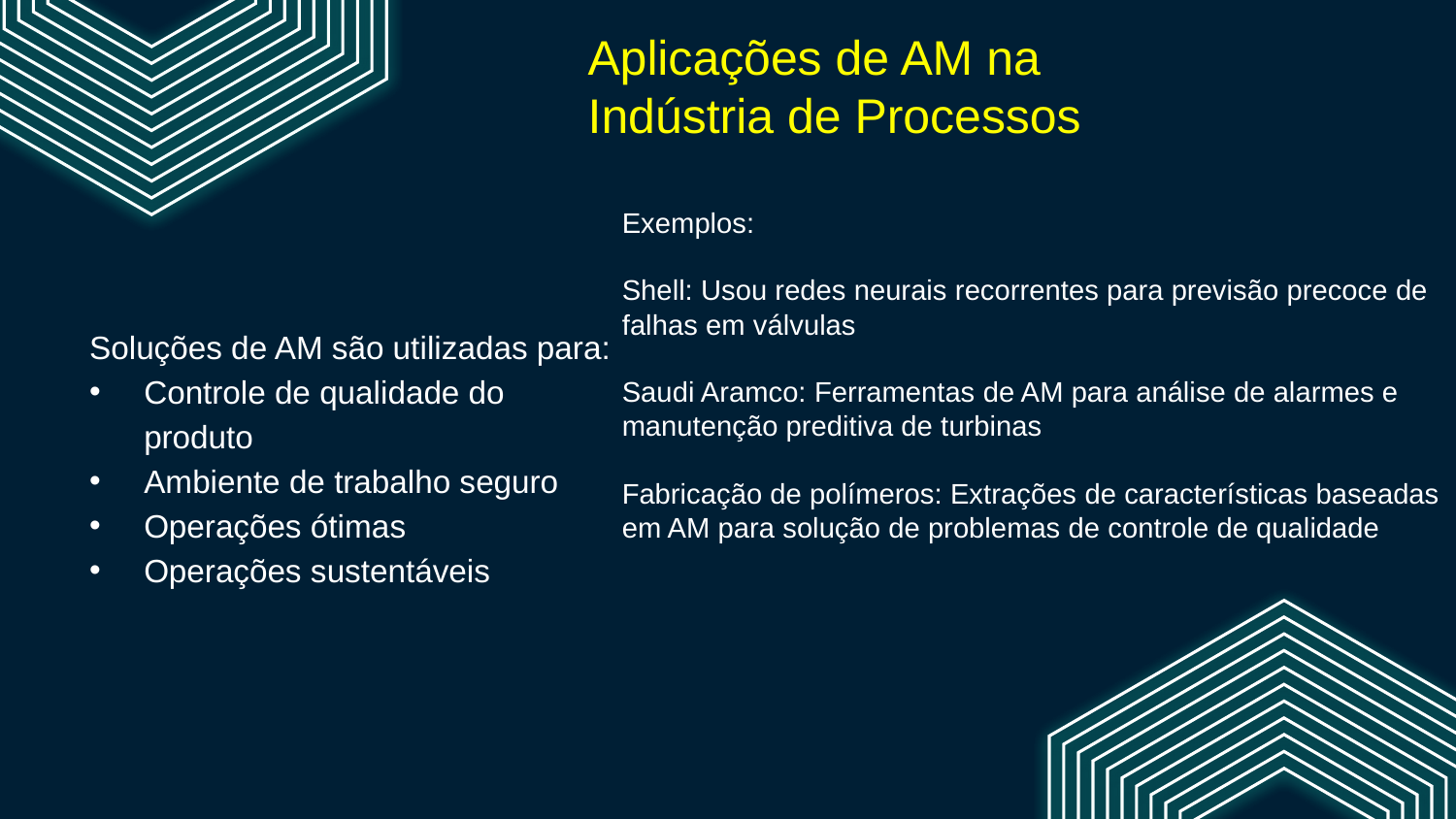

# Aplicações de AM na Indústria de Processos
Exemplos:

Shell: Usou redes neurais recorrentes para previsão precoce de falhas em válvulas

Saudi Aramco: Ferramentas de AM para análise de alarmes e manutenção preditiva de turbinas

Fabricação de polímeros: Extrações de características baseadas em AM para solução de problemas de controle de qualidade

Soluções de AM são utilizadas para:
Controle de qualidade do produto
Ambiente de trabalho seguro
Operações ótimas
Operações sustentáveis